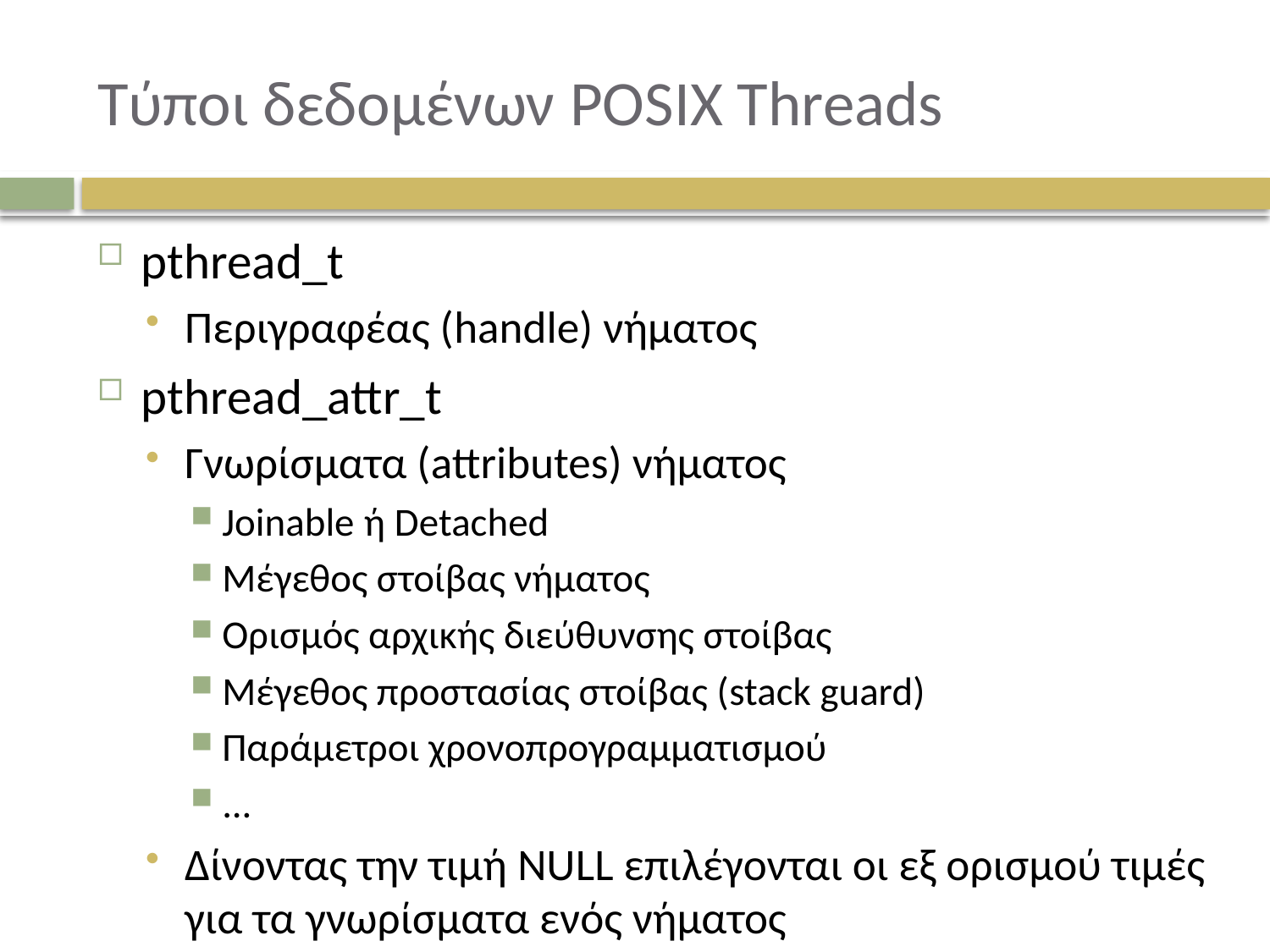

# Τύποι δεδομένων POSIX Threads
pthread_t
Περιγραφέας (handle) νήματος
pthread_attr_t
Γνωρίσματα (attributes) νήματος
Joinable ή Detached
Μέγεθος στοίβας νήματος
Ορισμός αρχικής διεύθυνσης στοίβας
Μέγεθος προστασίας στοίβας (stack guard)
Παράμετροι χρονοπρογραμματισμού
...
Δίνοντας την τιμή NULL επιλέγονται οι εξ ορισμού τιμές για τα γνωρίσματα ενός νήματος